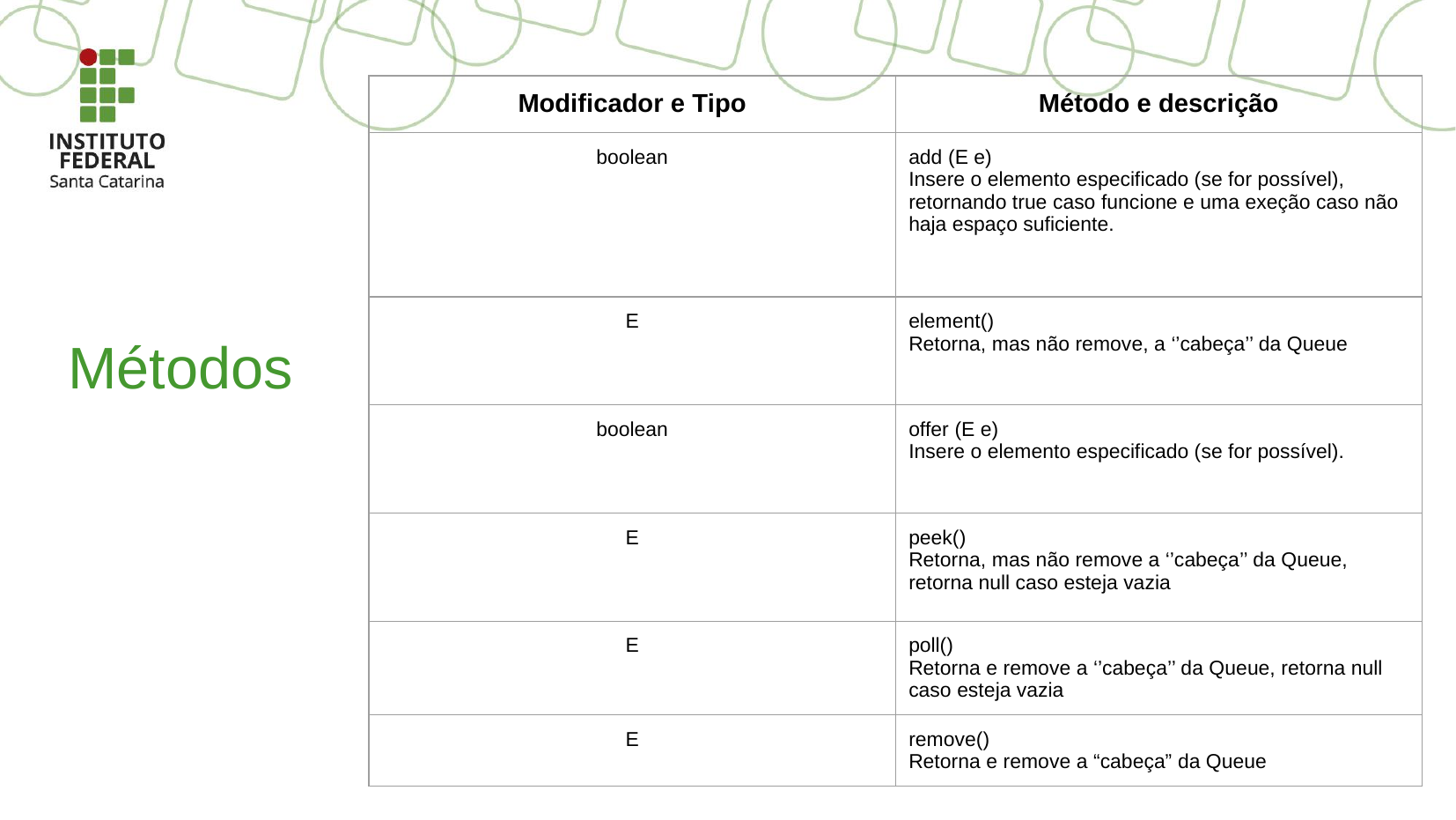

| Modificador e Tipo | Método e descrição |
| --- | --- |
| boolean | add (E e) Insere o elemento especificado (se for possível), retornando true caso funcione e uma exeção caso não haja espaço suficiente. |
| E | element() Retorna, mas não remove, a ‘’cabeça’’ da Queue |
| boolean | offer (E e) Insere o elemento especificado (se for possível). |
| E | peek() Retorna, mas não remove a ‘’cabeça’’ da Queue, retorna null caso esteja vazia |
| E | poll() Retorna e remove a ‘’cabeça’’ da Queue, retorna null caso esteja vazia |
| E | remove() Retorna e remove a “cabeça” da Queue |
# Métodos